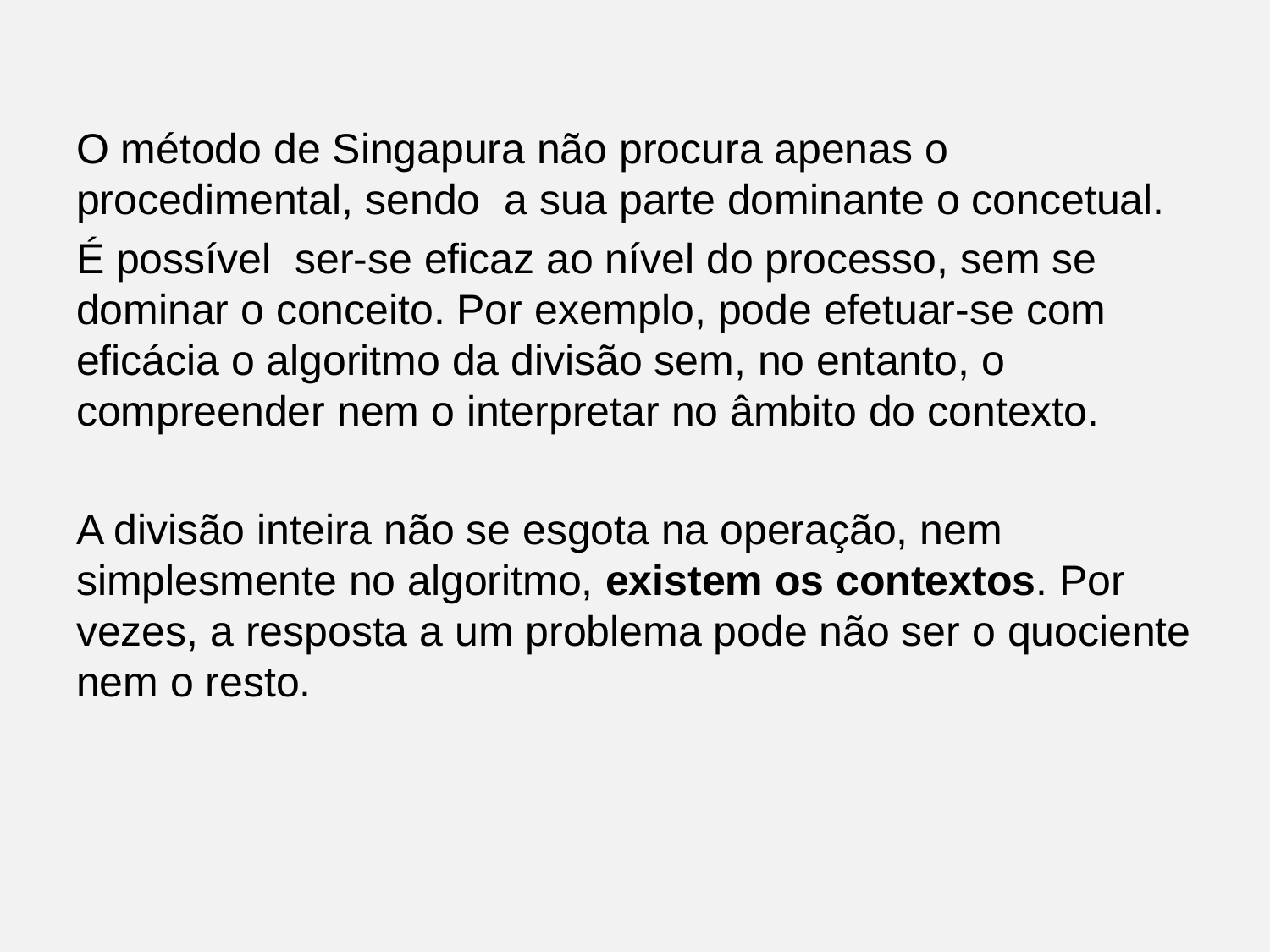

O método de Singapura não procura apenas o procedimental, sendo  a sua parte dominante o concetual.
É possível  ser-se eficaz ao nível do processo, sem se dominar o conceito. Por exemplo, pode efetuar-se com eficácia o algoritmo da divisão sem, no entanto, o compreender nem o interpretar no âmbito do contexto.

A divisão inteira não se esgota na operação, nem simplesmente no algoritmo, existem os contextos. Por vezes, a resposta a um problema pode não ser o quociente nem o resto.